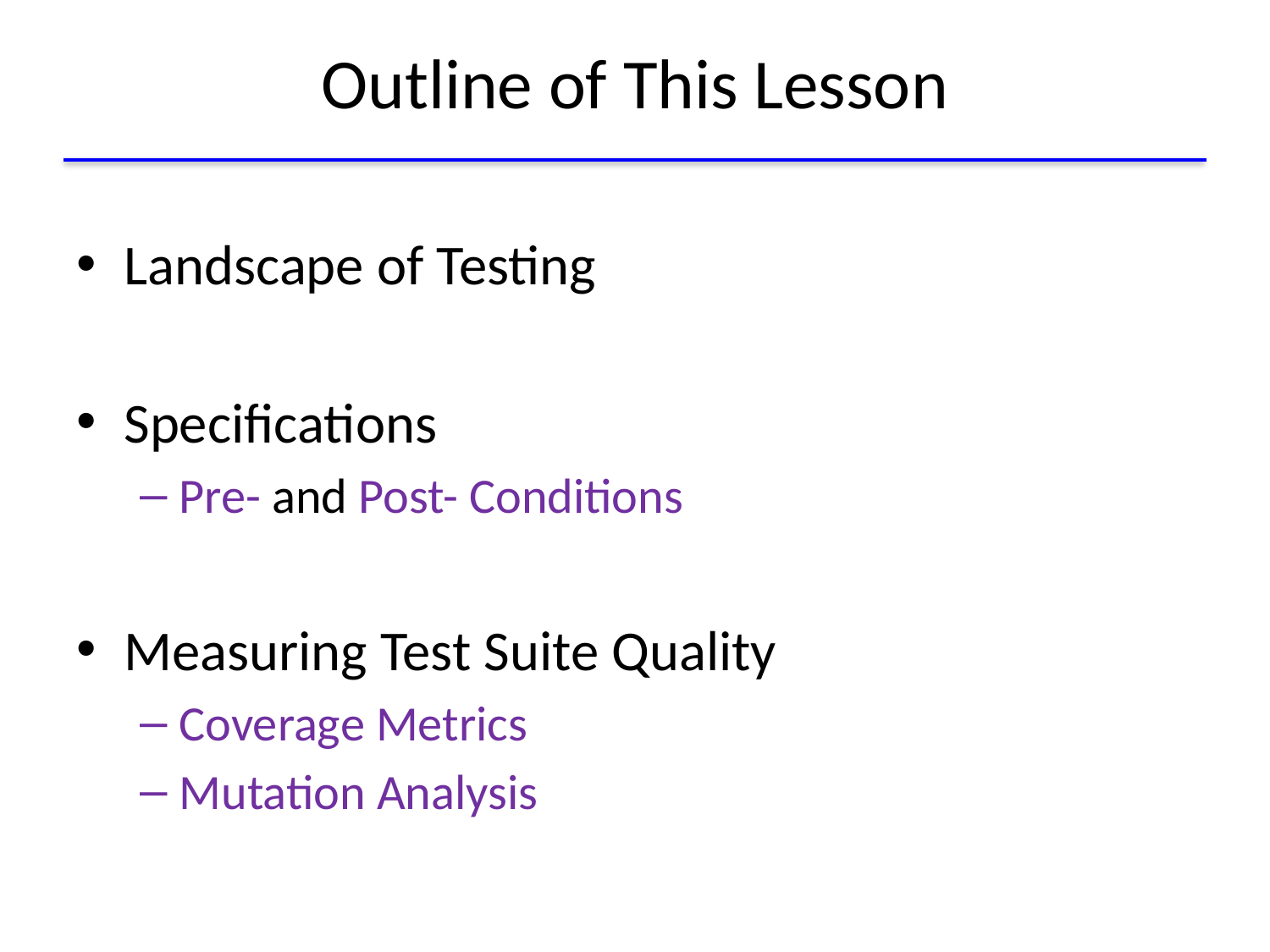

# Outline of This Lesson
Landscape of Testing

Specifications
Pre- and Post- Conditions

Measuring Test Suite Quality
Coverage Metrics
Mutation Analysis